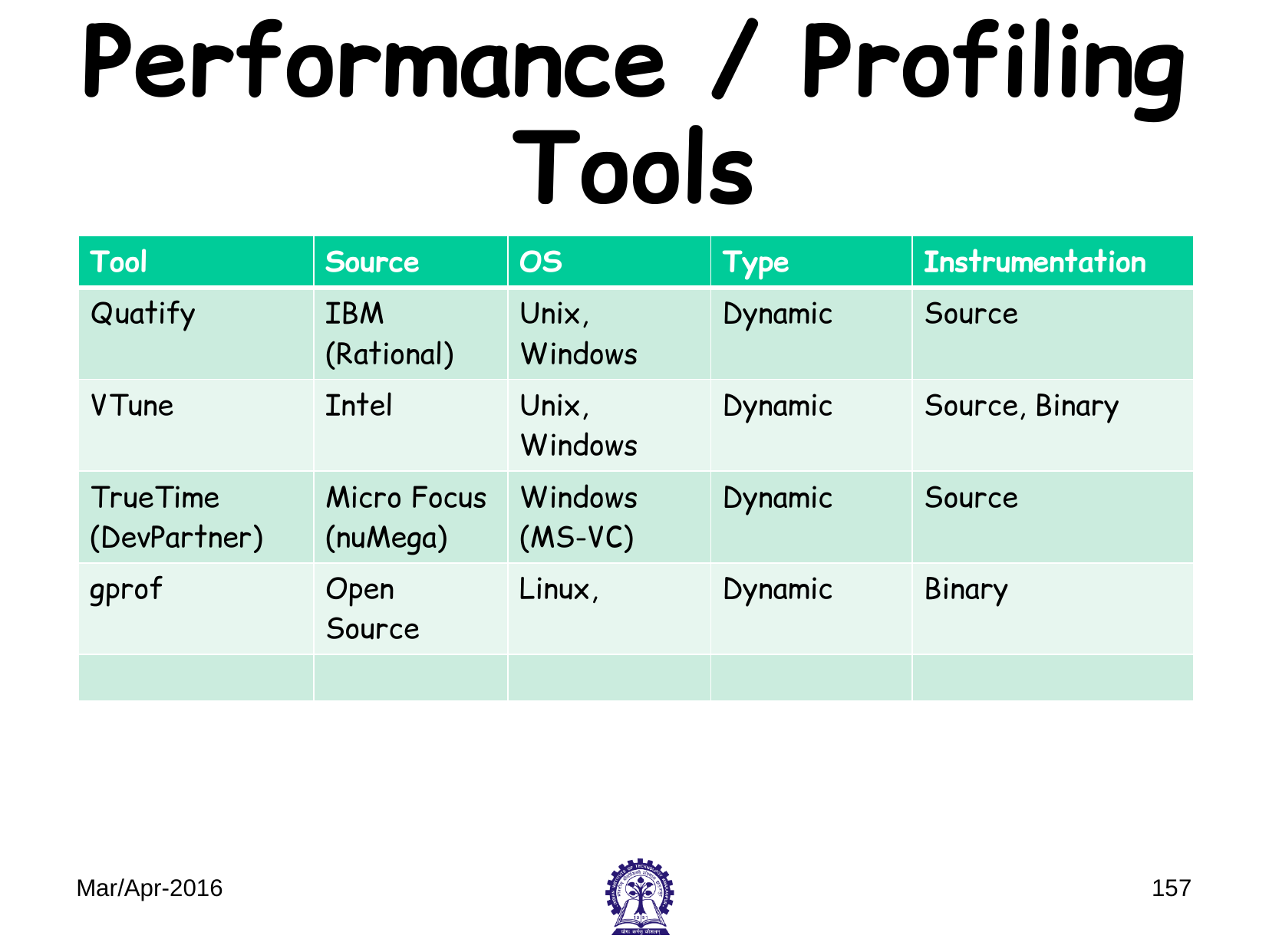

# Performance / Profiling Tools
| Tool | Source | OS | Type | Instrumentation |
| --- | --- | --- | --- | --- |
| Quatify | IBM (Rational) | Unix, Windows | Dynamic | Source |
| VTune | Intel | Unix, Windows | Dynamic | Source, Binary |
| TrueTime (DevPartner) | Micro Focus (nuMega) | Windows (MS-VC) | Dynamic | Source |
| gprof | Open Source | Linux, | Dynamic | Binary |
|  |  |  |  |  |
Mar/Apr-2016
157